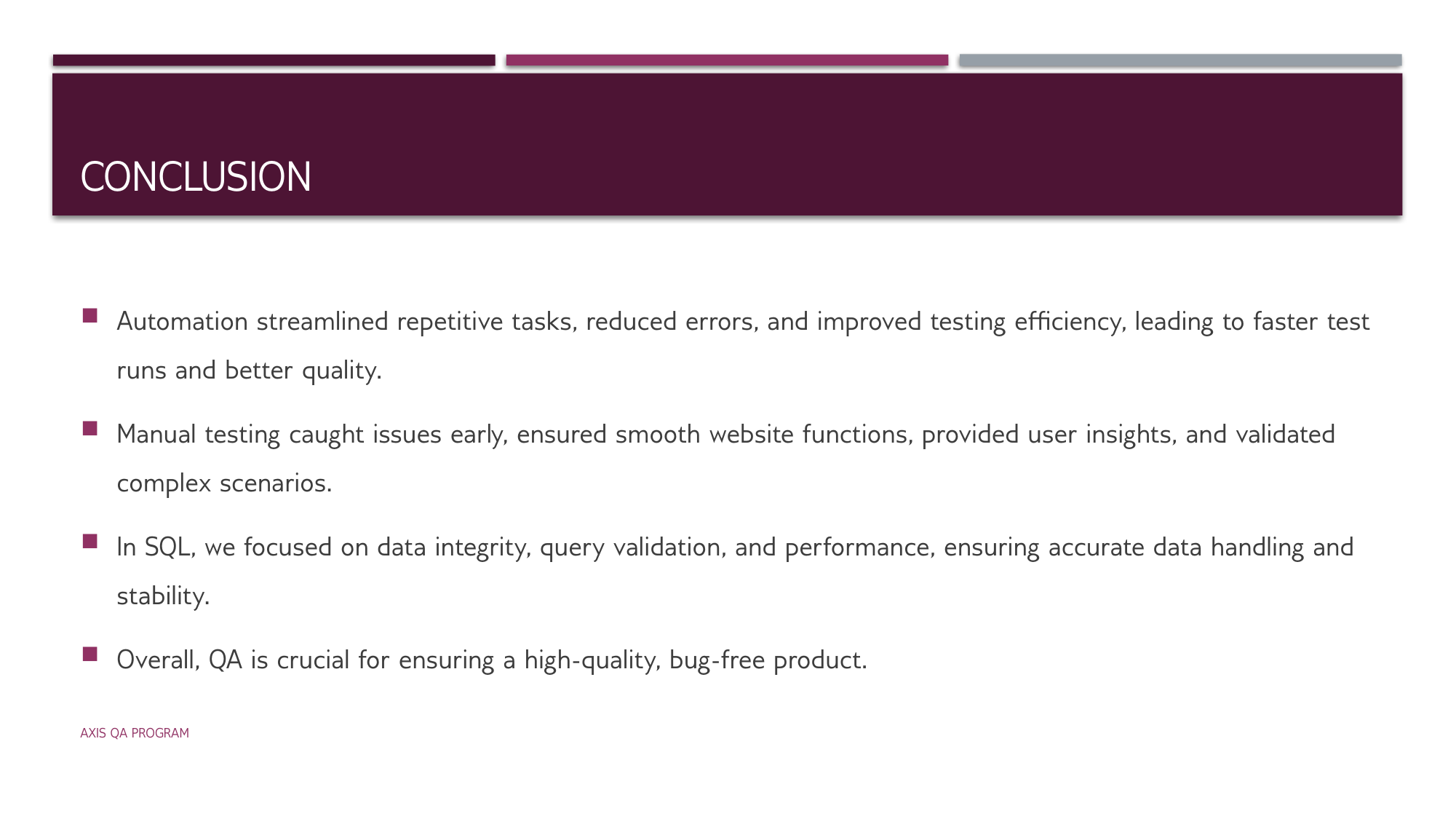

# CONCLUSION
Automation streamlined repetitive tasks, reduced errors, and improved testing efficiency, leading to faster test runs and better quality.
Manual testing caught issues early, ensured smooth website functions, provided user insights, and validated complex scenarios.
In SQL, we focused on data integrity, query validation, and performance, ensuring accurate data handling and stability.
Overall, QA is crucial for ensuring a high-quality, bug-free product.
AXIS QA PROGRAM